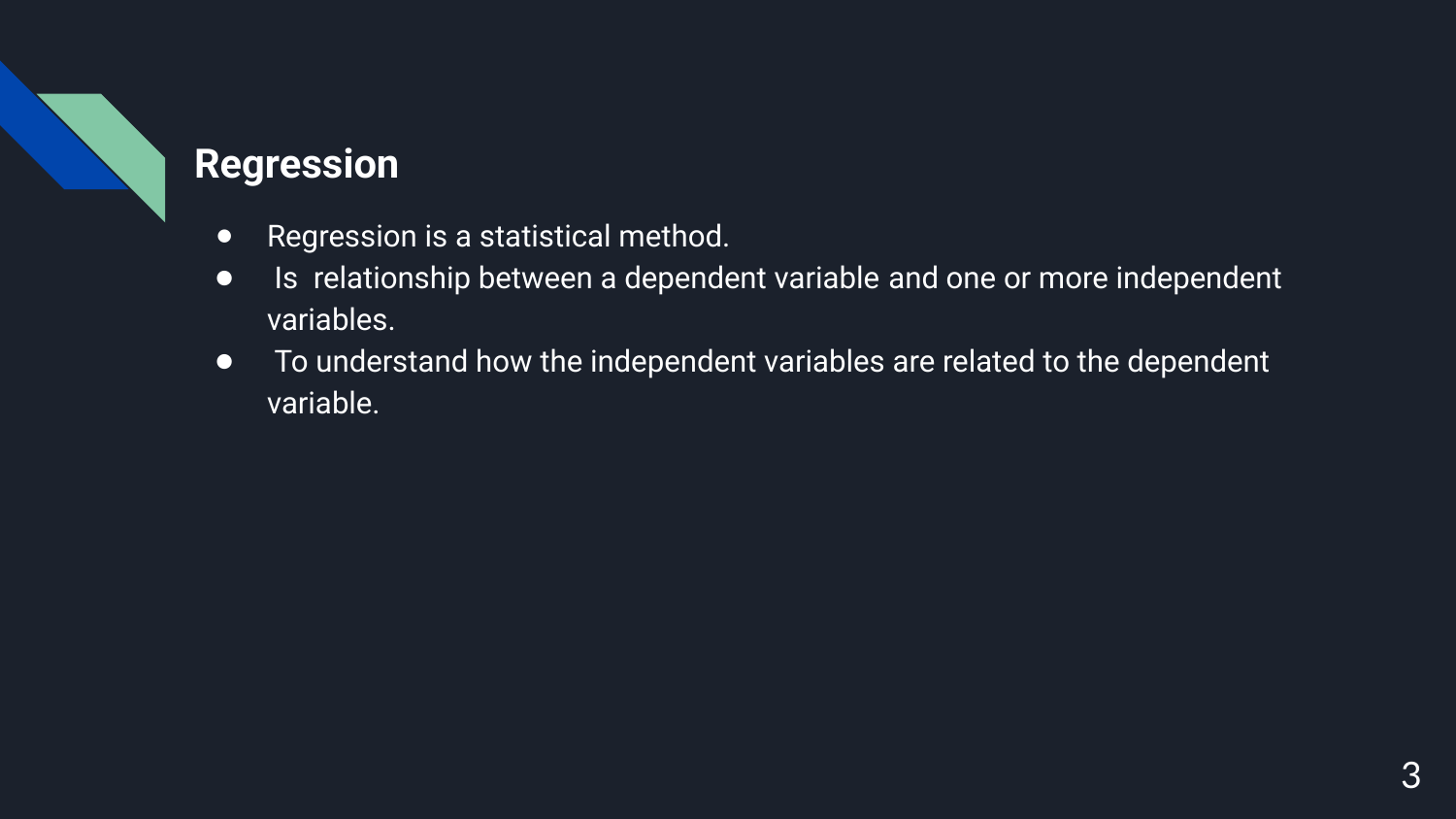

Regression
Regression is a statistical method.
 Is  relationship between a dependent variable and one or more independent variables.
 To understand how the independent variables are related to the dependent variable.

3